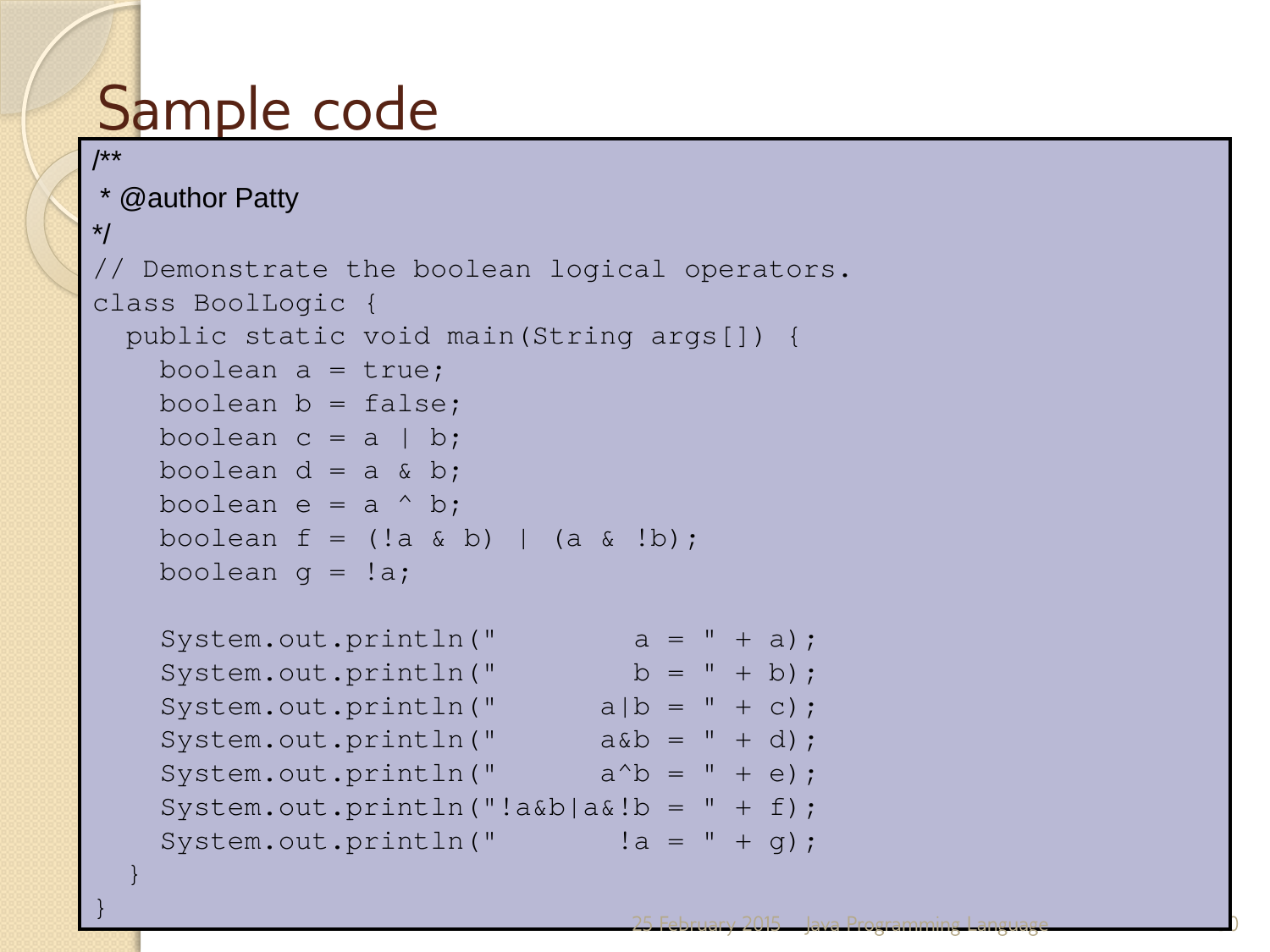

# Sample code
| /\*\* \* @author Patty \*/ // Demonstrate the boolean logical operators. class BoolLogic { public static void main(String args[]) { boolean a = true; boolean b = false; boolean c = a | b; boolean d = a & b; boolean e = a ^ b; boolean f = (!a & b) | (a & !b); boolean g = !a; System.out.println(" a = " + a); System.out.println(" b = " + b); System.out.println(" a|b = " + c); System.out.println(" a&b = " + d); System.out.println(" a^b = " + e); System.out.println("!a&b|a&!b = " + f); System.out.println(" !a = " + g); } } |
| --- |
25 February 2015
Java Programming Language
30